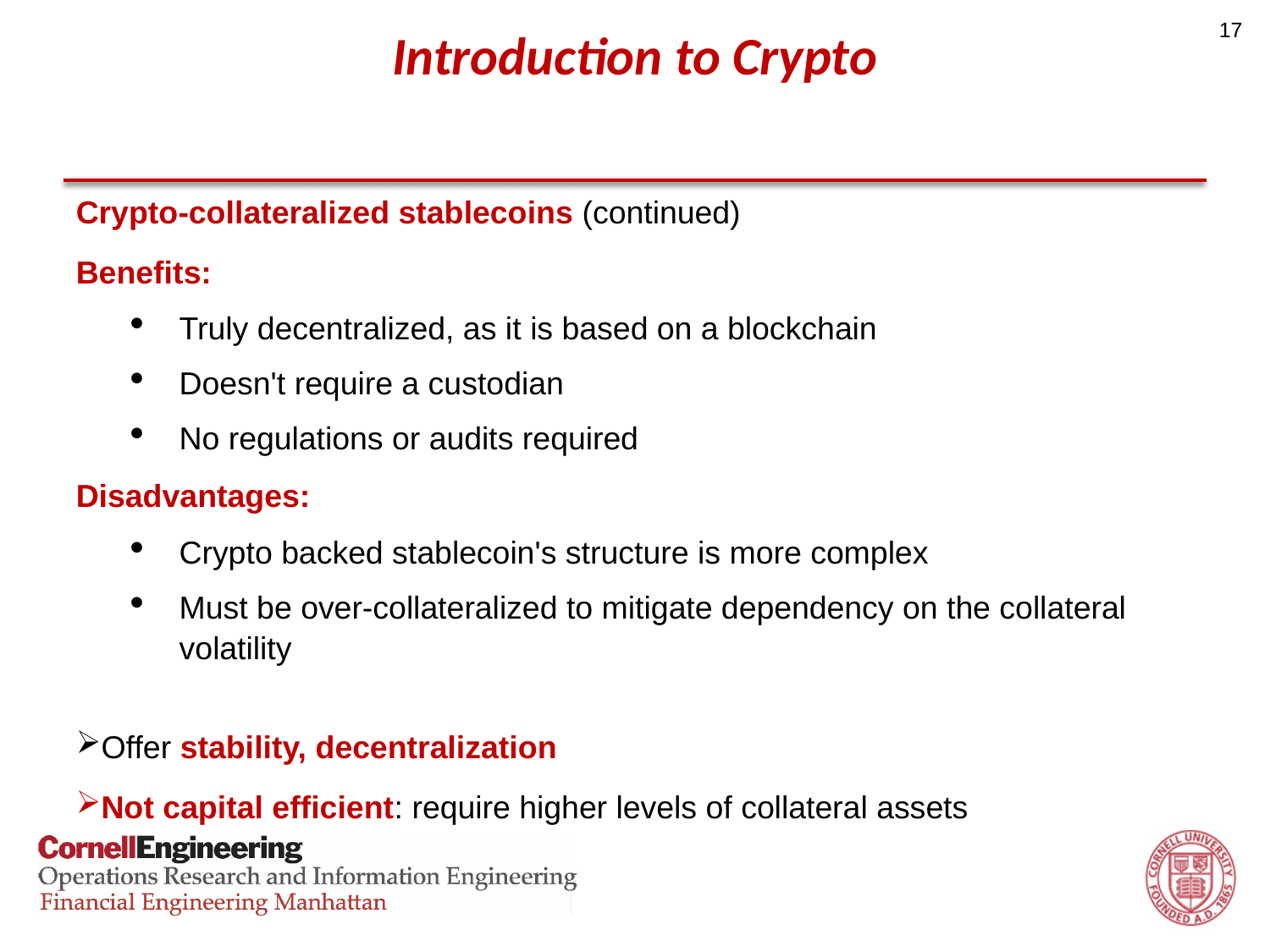

17
# Introduction to Crypto
Crypto-collateralized stablecoins (continued)
Benefits:
Truly decentralized, as it is based on a blockchain
Doesn't require a custodian
No regulations or audits required
Disadvantages:
Crypto backed stablecoin's structure is more complex
Must be over-collateralized to mitigate dependency on the collateral volatility

Offer stability, decentralization
Not capital efficient: require higher levels of collateral assets